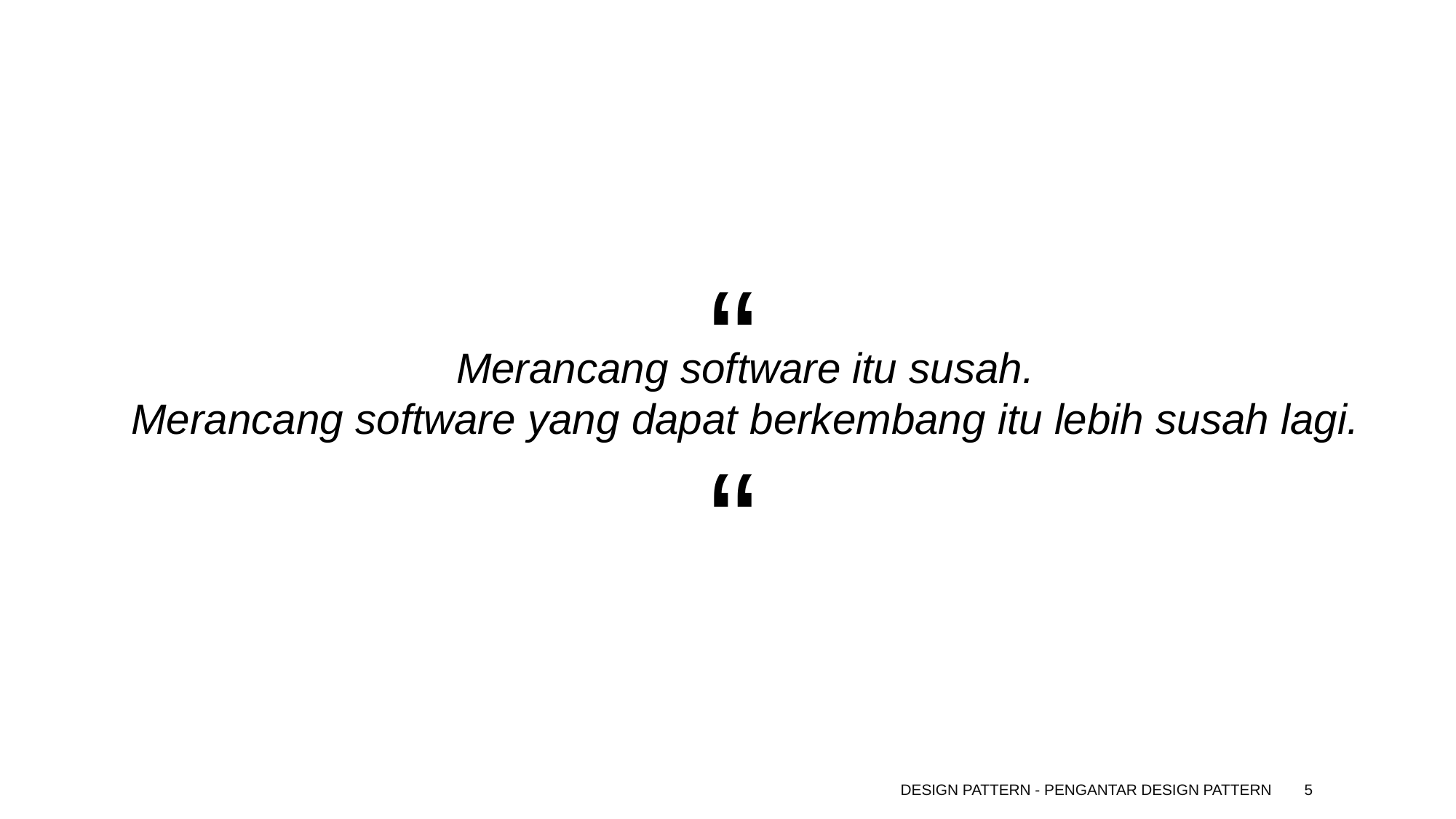

“
Merancang software itu susah.
Merancang software yang dapat berkembang itu lebih susah lagi.
“
Design Pattern - Pengantar Design Pattern
5